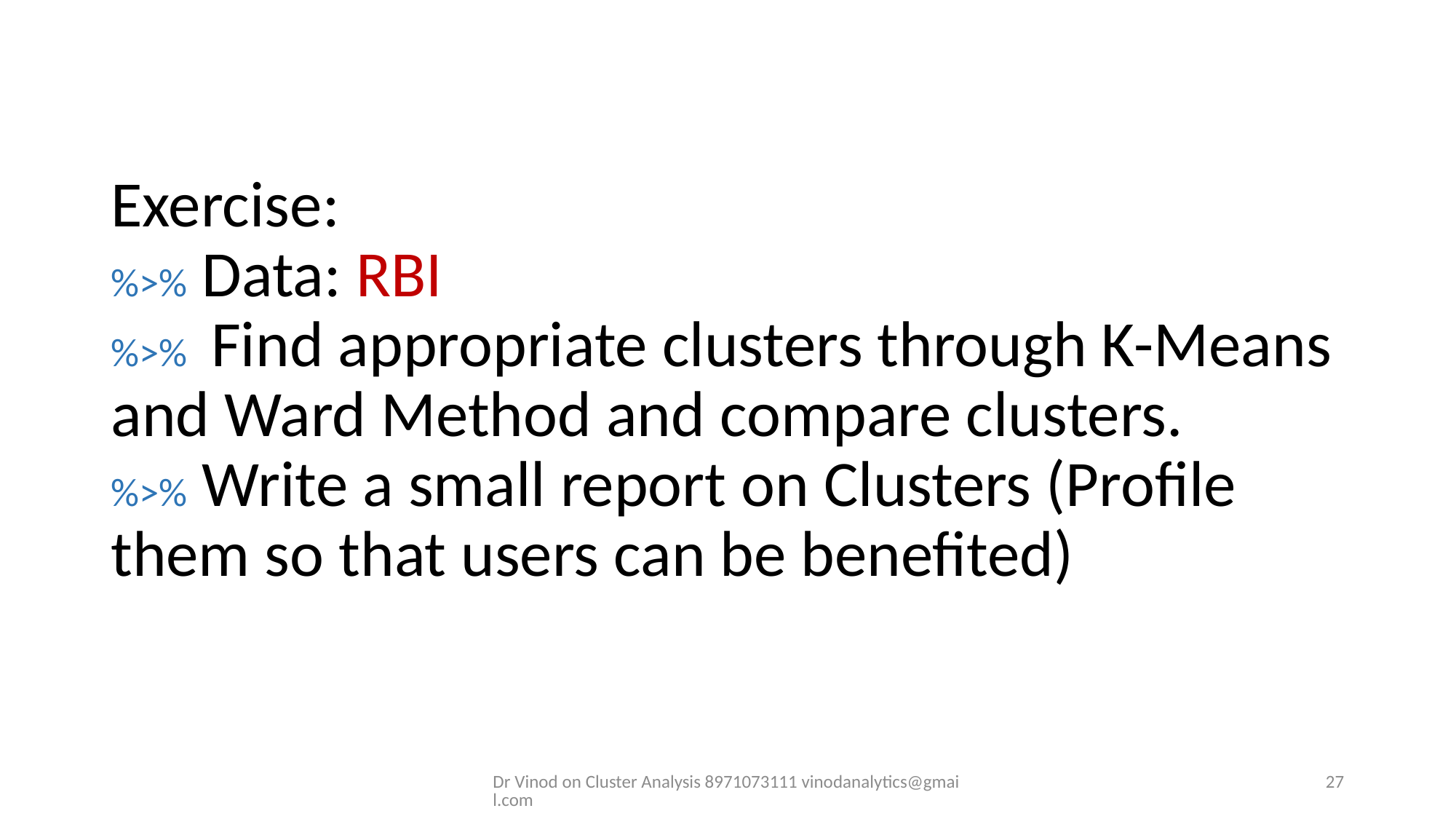

# Exercise: %>% Data: RBI %>%  Find appropriate clusters through K-Means and Ward Method and compare clusters. %>% Write a small report on Clusters (Profile them so that users can be benefited)
Dr Vinod on Cluster Analysis 8971073111 vinodanalytics@gmail.com
27